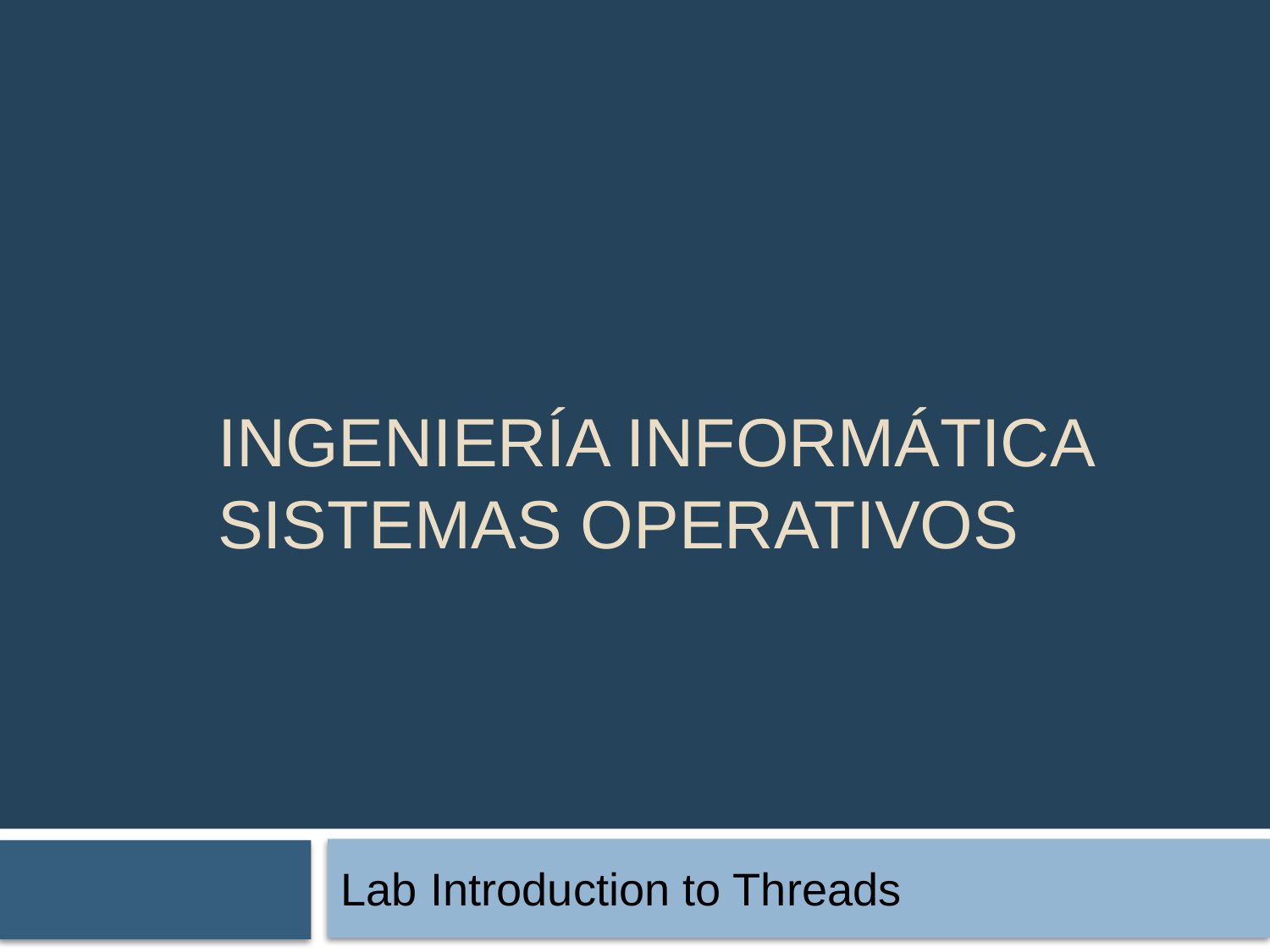

# INGENIERÍA INFORMÁTICA SISTEMAS OPERATIVOS
Lab Introduction to Threads